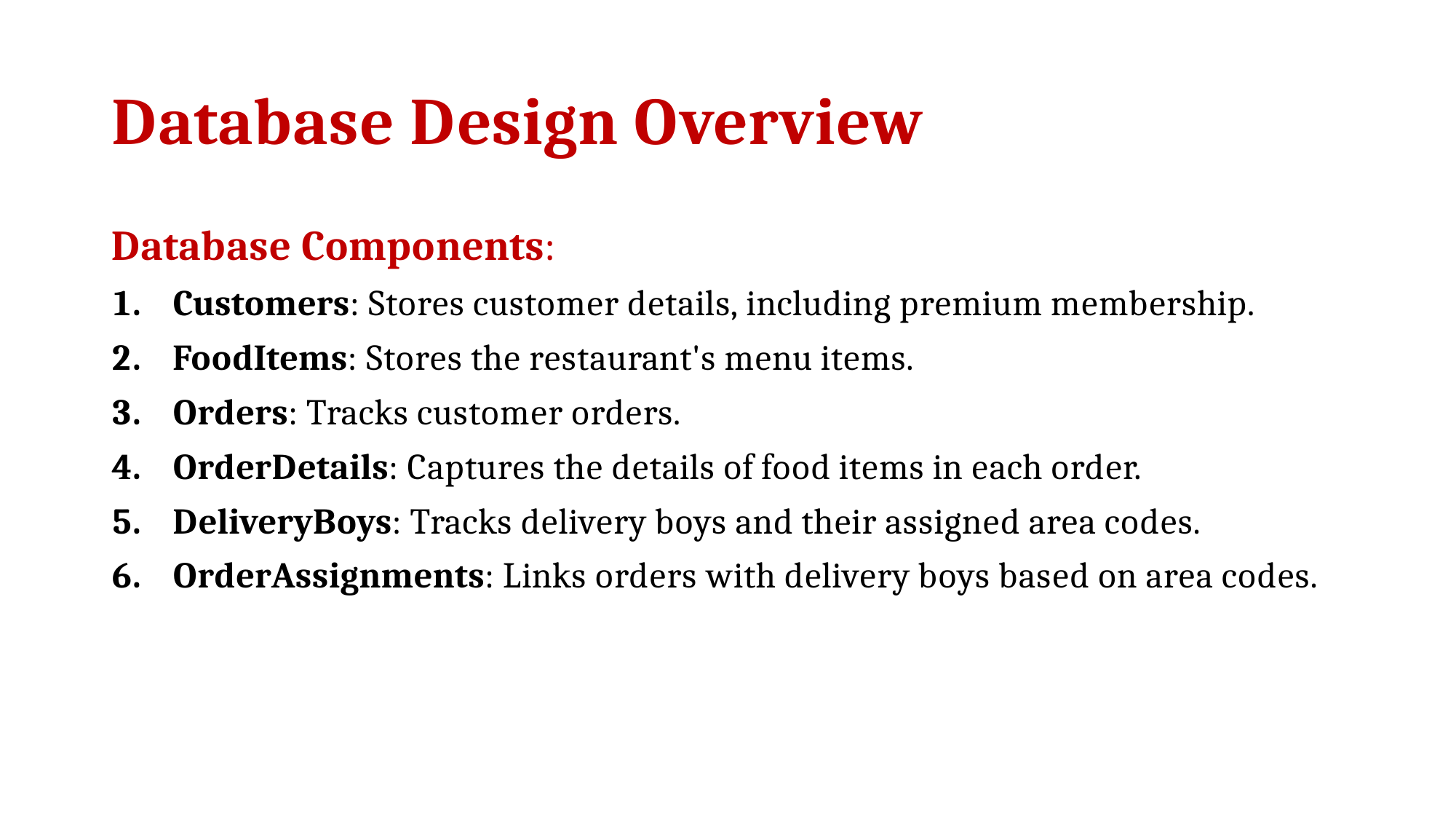

# Database Design Overview
Database Components:
Customers: Stores customer details, including premium membership.
FoodItems: Stores the restaurant's menu items.
Orders: Tracks customer orders.
OrderDetails: Captures the details of food items in each order.
DeliveryBoys: Tracks delivery boys and their assigned area codes.
OrderAssignments: Links orders with delivery boys based on area codes.